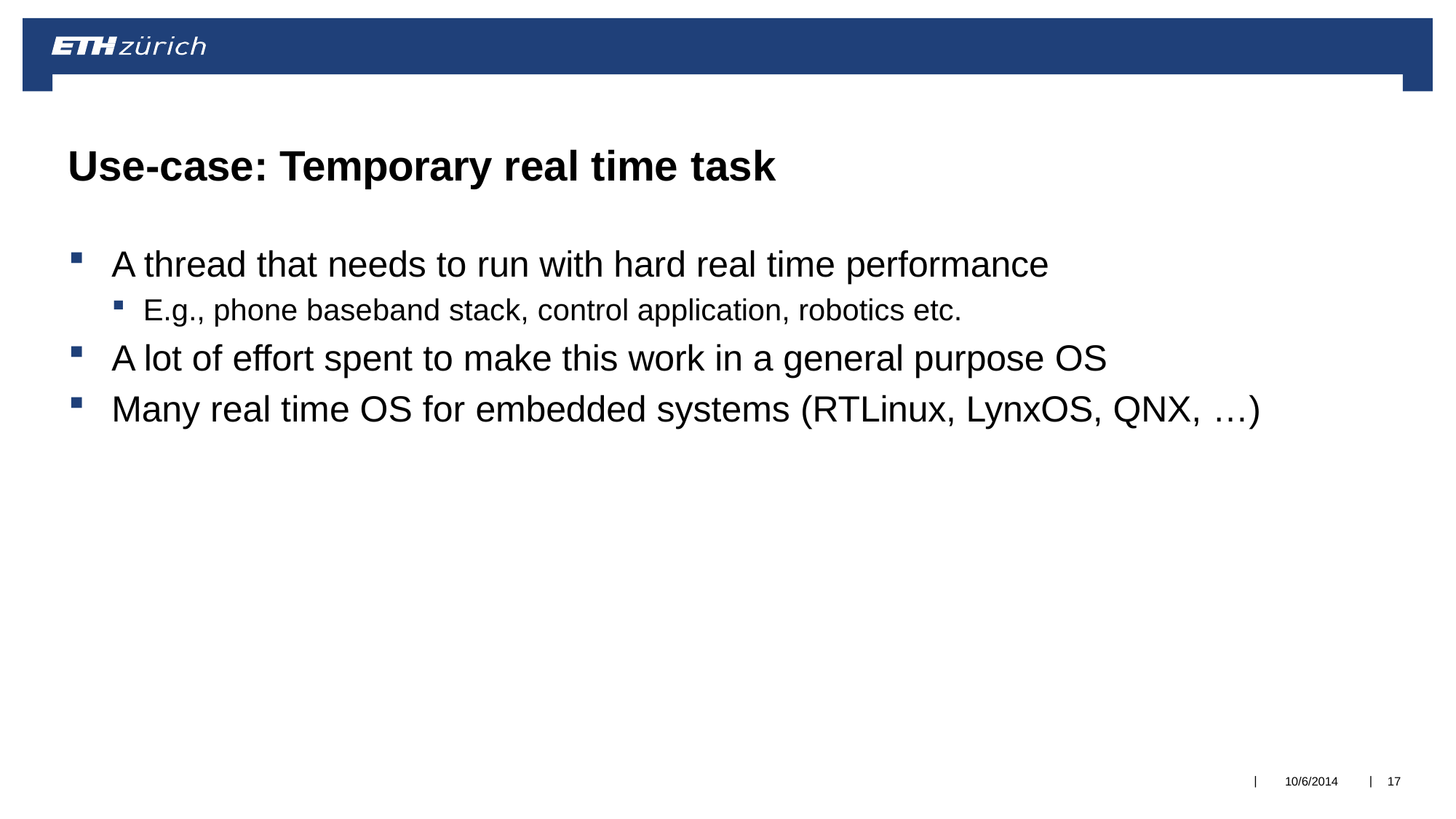

# Use-case: Temporary real time task
A thread that needs to run with hard real time performance
E.g., phone baseband stack, control application, robotics etc.
A lot of effort spent to make this work in a general purpose OS
Many real time OS for embedded systems (RTLinux, LynxOS, QNX, …)
|
|
10/6/2014
17